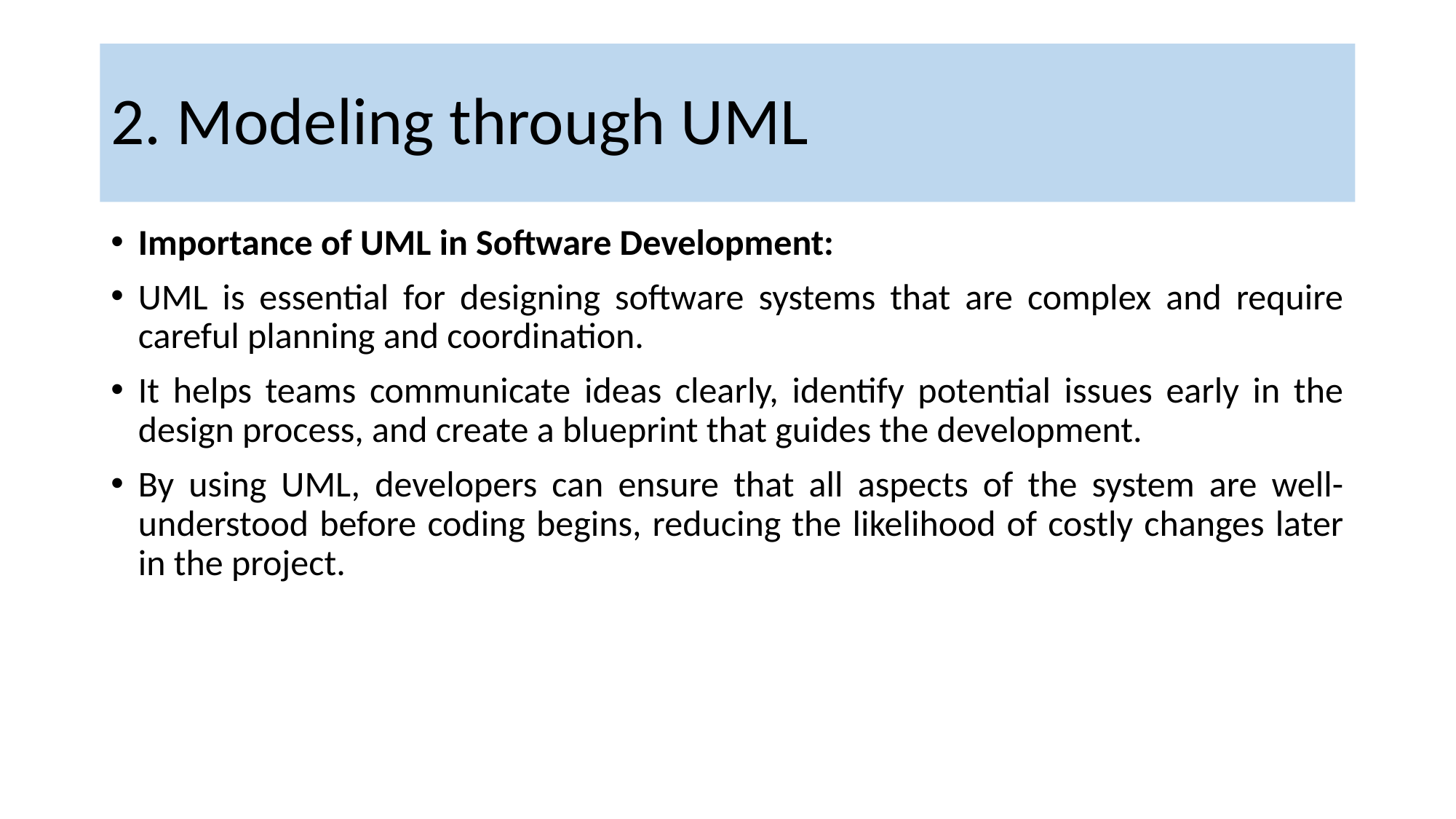

# 2. Modeling through UML
Importance of UML in Software Development:
UML is essential for designing software systems that are complex and require careful planning and coordination.
It helps teams communicate ideas clearly, identify potential issues early in the design process, and create a blueprint that guides the development.
By using UML, developers can ensure that all aspects of the system are well-understood before coding begins, reducing the likelihood of costly changes later in the project.